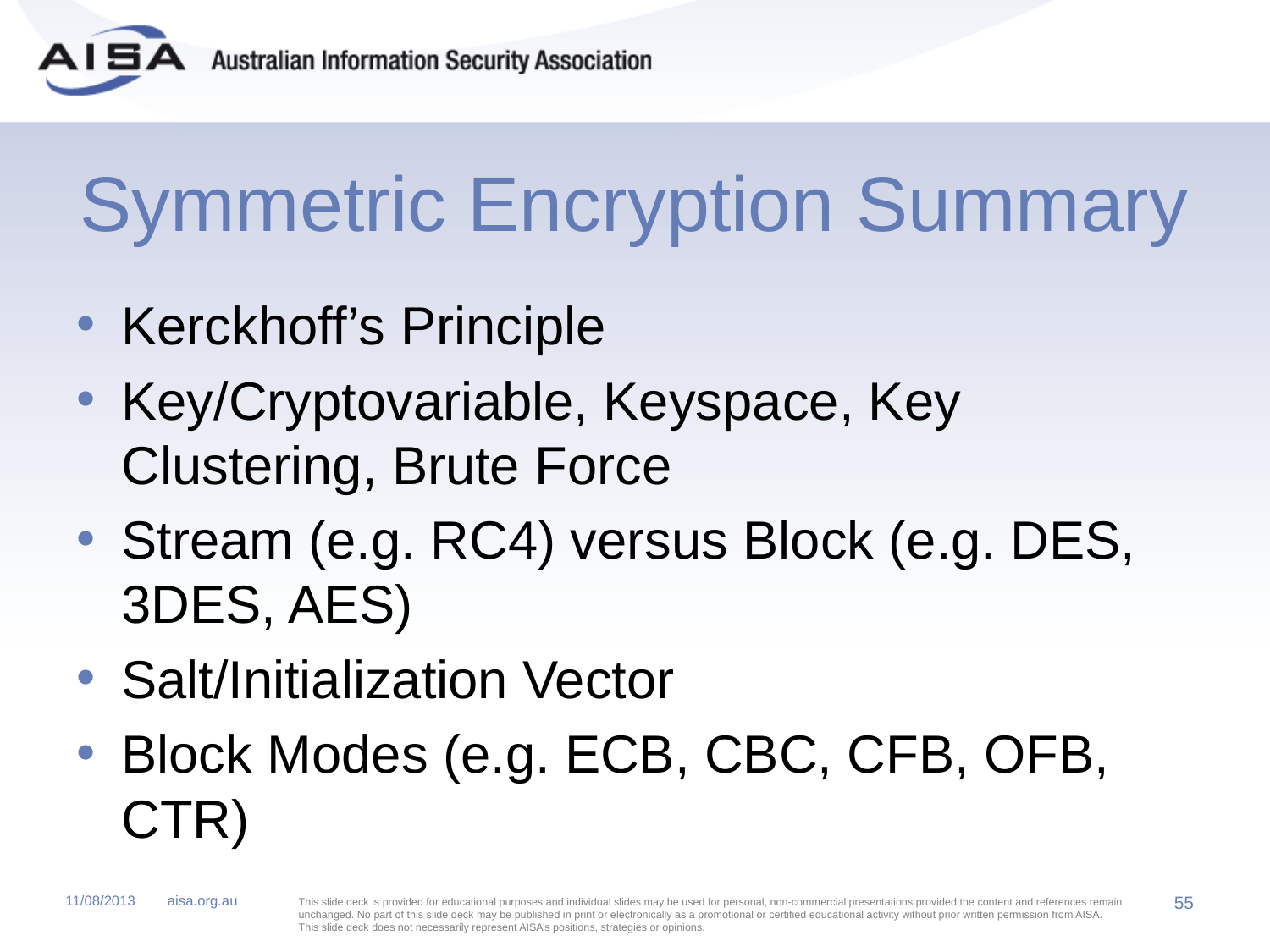

# Symmetric Encryption Summary
Kerckhoff’s Principle
Key/Cryptovariable, Keyspace, Key Clustering, Brute Force
Stream (e.g. RC4) versus Block (e.g. DES, 3DES, AES)
Salt/Initialization Vector
Block Modes (e.g. ECB, CBC, CFB, OFB, CTR)